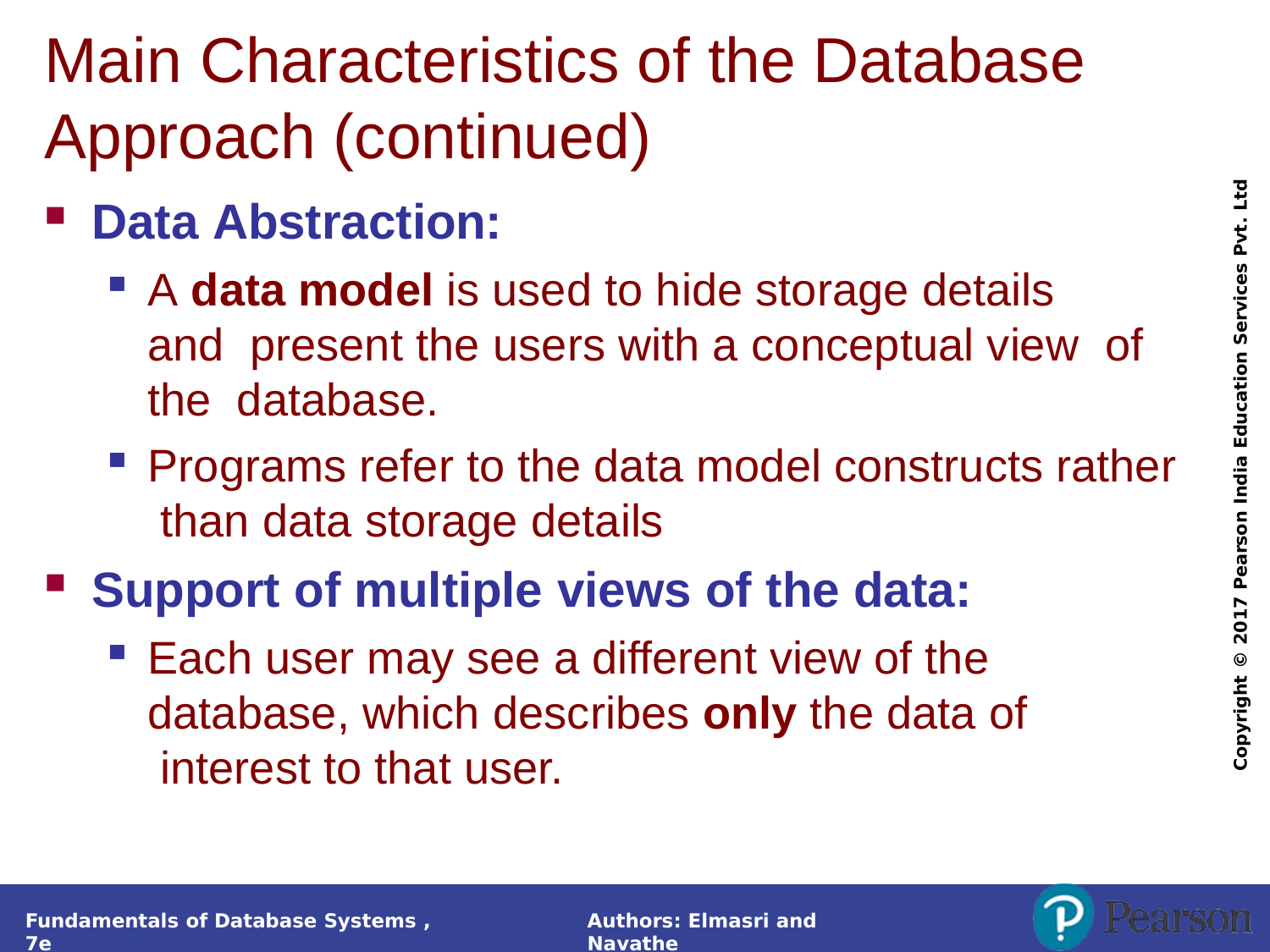

# Main Characteristics of the Database  Approach (continued)
Copyright © 2017 Pearson India Education Services Pvt. Ltd
Data Abstraction:
A data model is used to hide storage details and  present the users with a conceptual view	of the  database.
Programs refer to the data model constructs rather  than data storage details
Support of multiple views of the data:
Each user may see a different view of the  database, which describes only the data of  interest to that user.
Authors: Elmasri and Navathe
Fundamentals of Database Systems , 7e